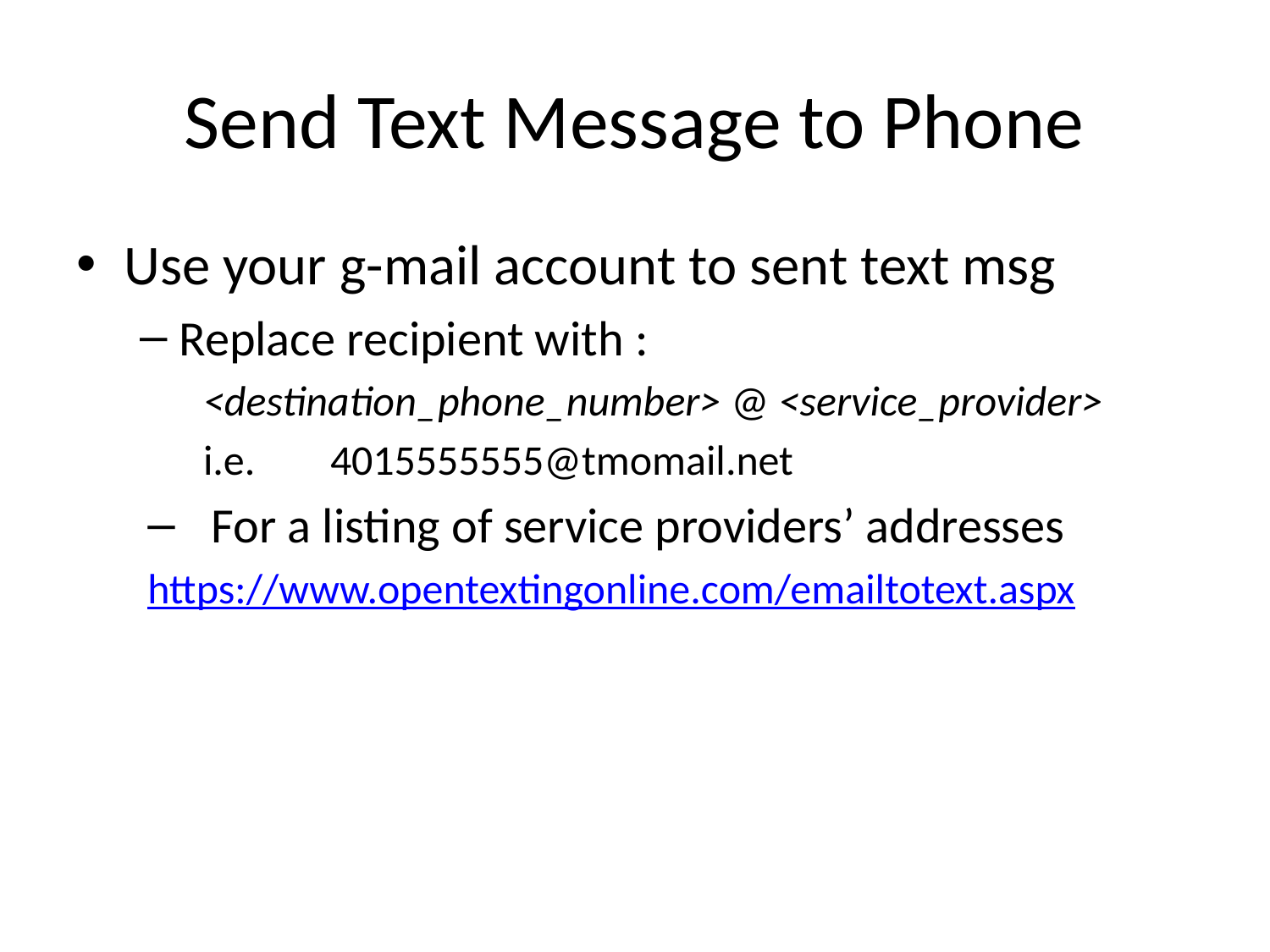

# Send Text Message to Phone
Use your g-mail account to sent text msg
Replace recipient with :
<destination_phone_number> @ <service_provider>
i.e. 	4015555555@tmomail.net
For a listing of service providers’ addresses
https://www.opentextingonline.com/emailtotext.aspx